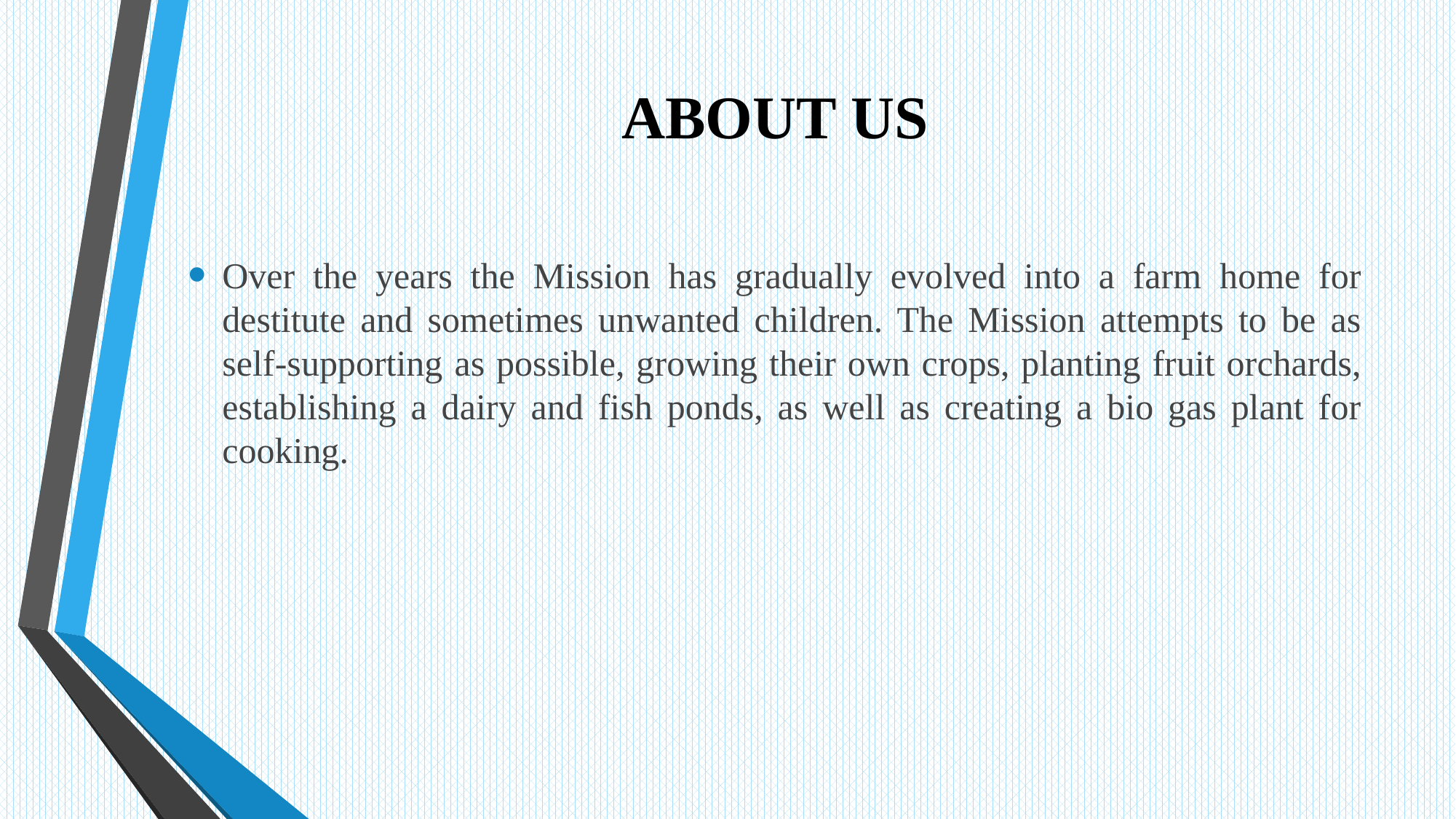

# ABOUT US
Over the years the Mission has gradually evolved into a farm home for destitute and sometimes unwanted children. The Mission attempts to be as self-supporting as possible, growing their own crops, planting fruit orchards, establishing a dairy and fish ponds, as well as creating a bio gas plant for cooking.